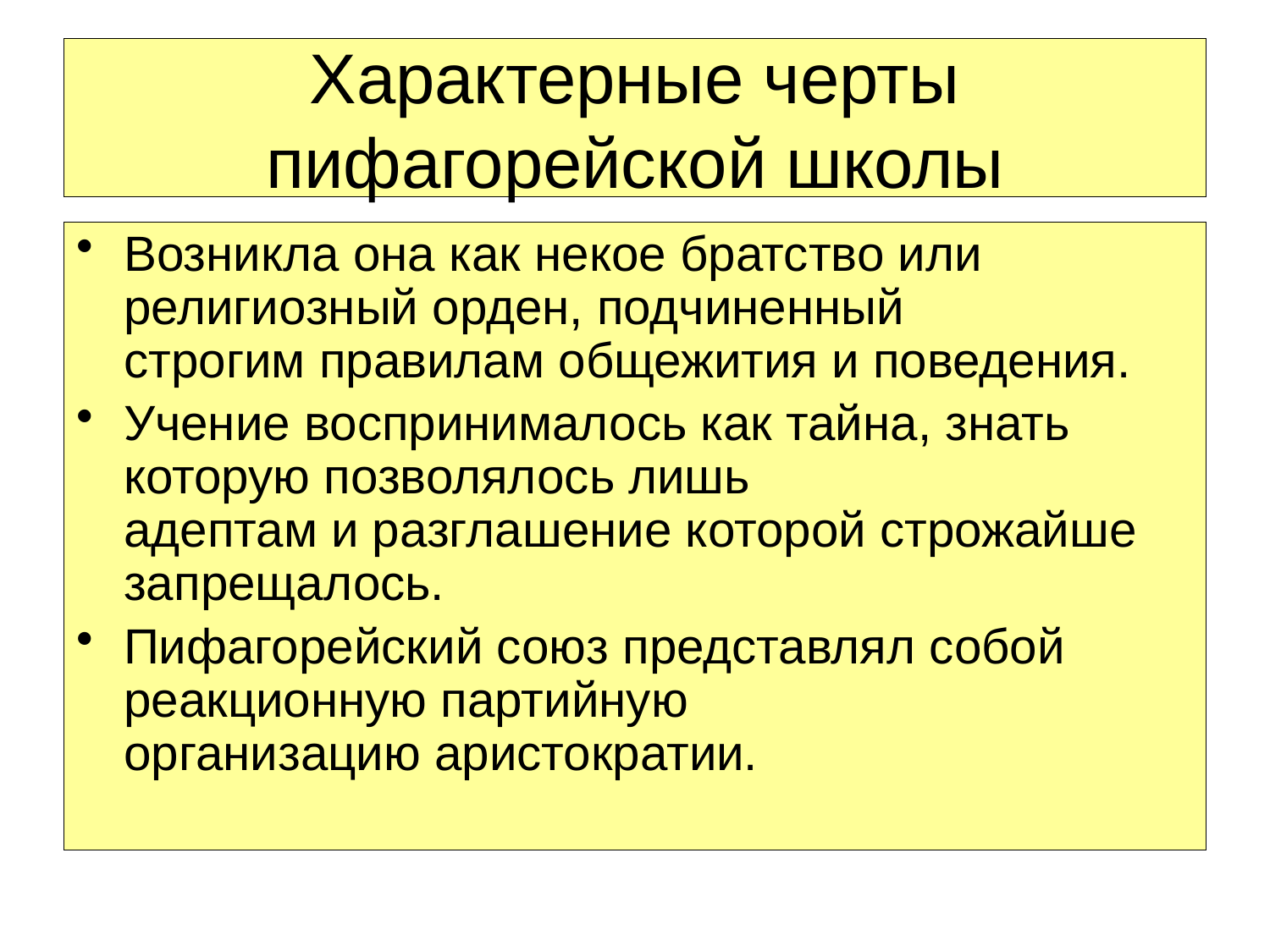

Характерные черты пифагорейской школы
Возникла она как некое братство или религиозный орден, подчиненный
строгим правилам общежития и поведения.
Учение воспринималось как тайна, знать которую позволялось лишь
адептам и разглашение которой строжайше запрещалось.
Пифагорейский союз представлял собой реакционную партийную
организацию аристократии.